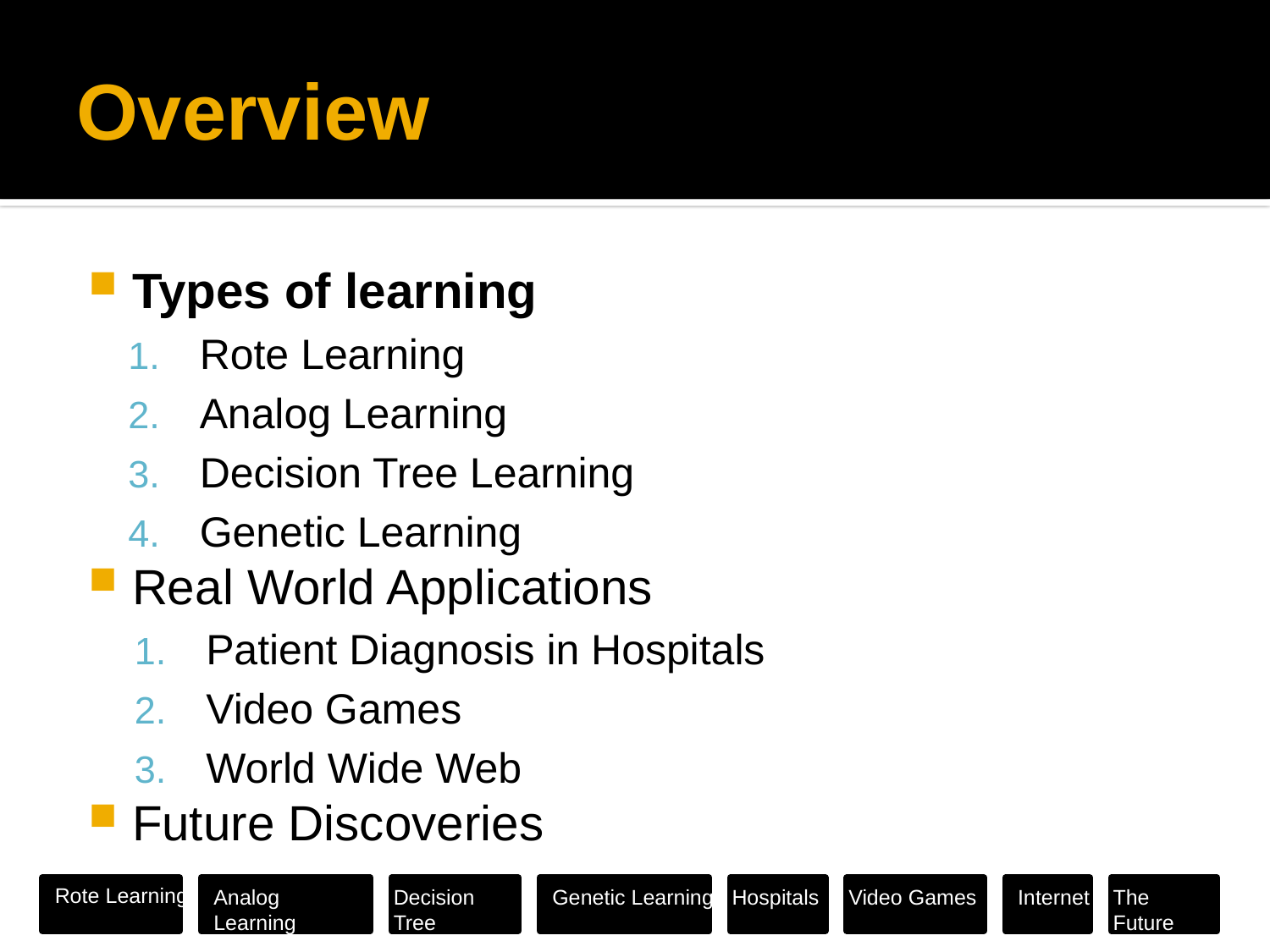

# Overview
Types of learning
Rote Learning
Analog Learning
Decision Tree Learning
Genetic Learning
Real World Applications
Patient Diagnosis in Hospitals
Video Games
World Wide Web
Future Discoveries

Rote Learning

Analog Learning
Decision Tree

Genetic Learning
Hospitals

Video Games

Internet
The Future